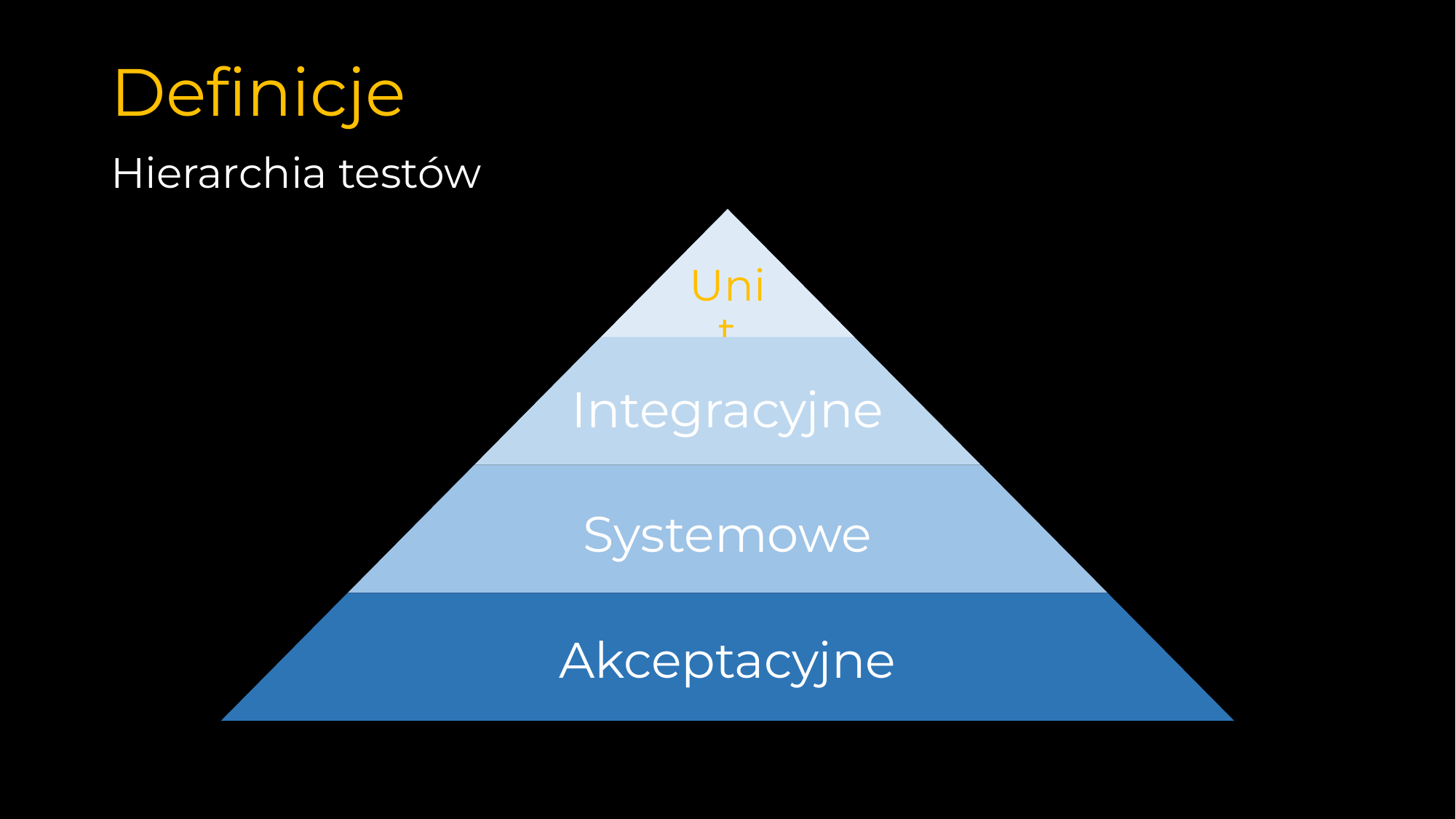

# Definicje
Hierarchia testów

Unit
Integracyjne
Systemowe
Akceptacyjne